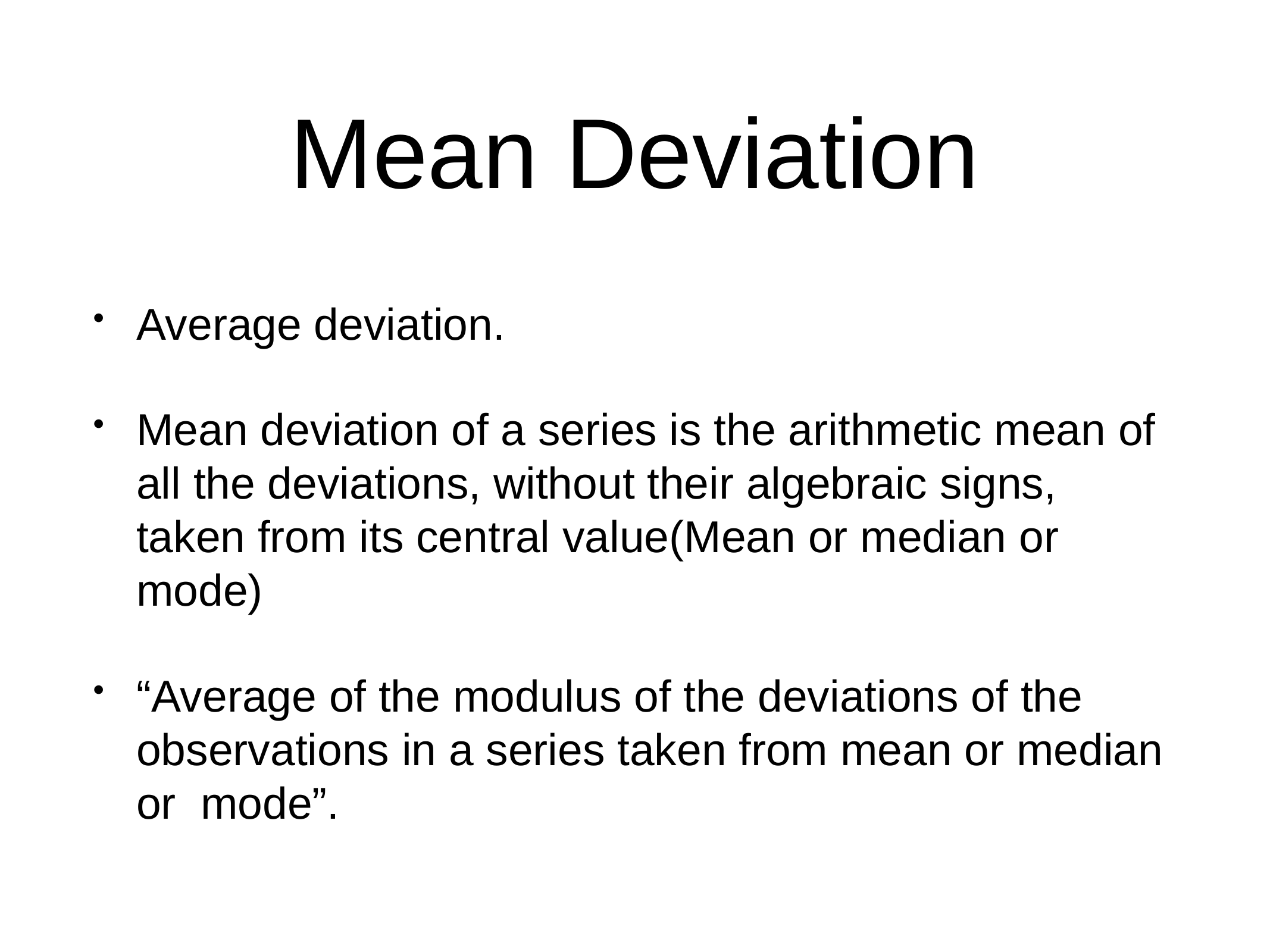

# Mean Deviation
Average deviation.
Mean deviation of a series is the arithmetic mean of all the deviations, without their algebraic signs, taken from its central value(Mean or median or mode)
“Average of the modulus of the deviations of the observations in a series taken from mean or median or  mode”.